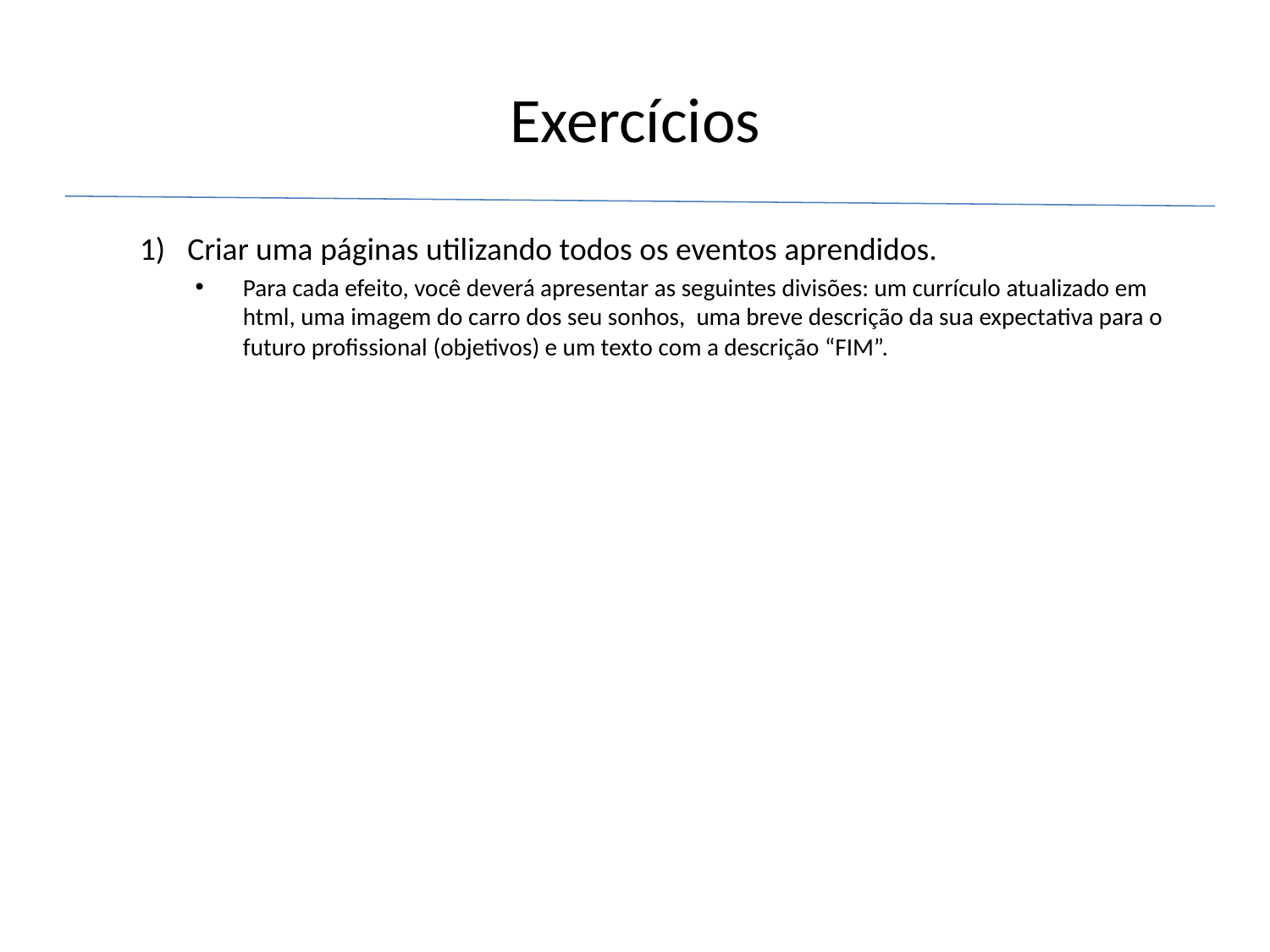

# Exercícios
Criar uma páginas utilizando todos os eventos aprendidos.
Para cada efeito, você deverá apresentar as seguintes divisões: um currículo atualizado em html, uma imagem do carro dos seu sonhos,  uma breve descrição da sua expectativa para o futuro profissional (objetivos) e um texto com a descrição “FIM”.